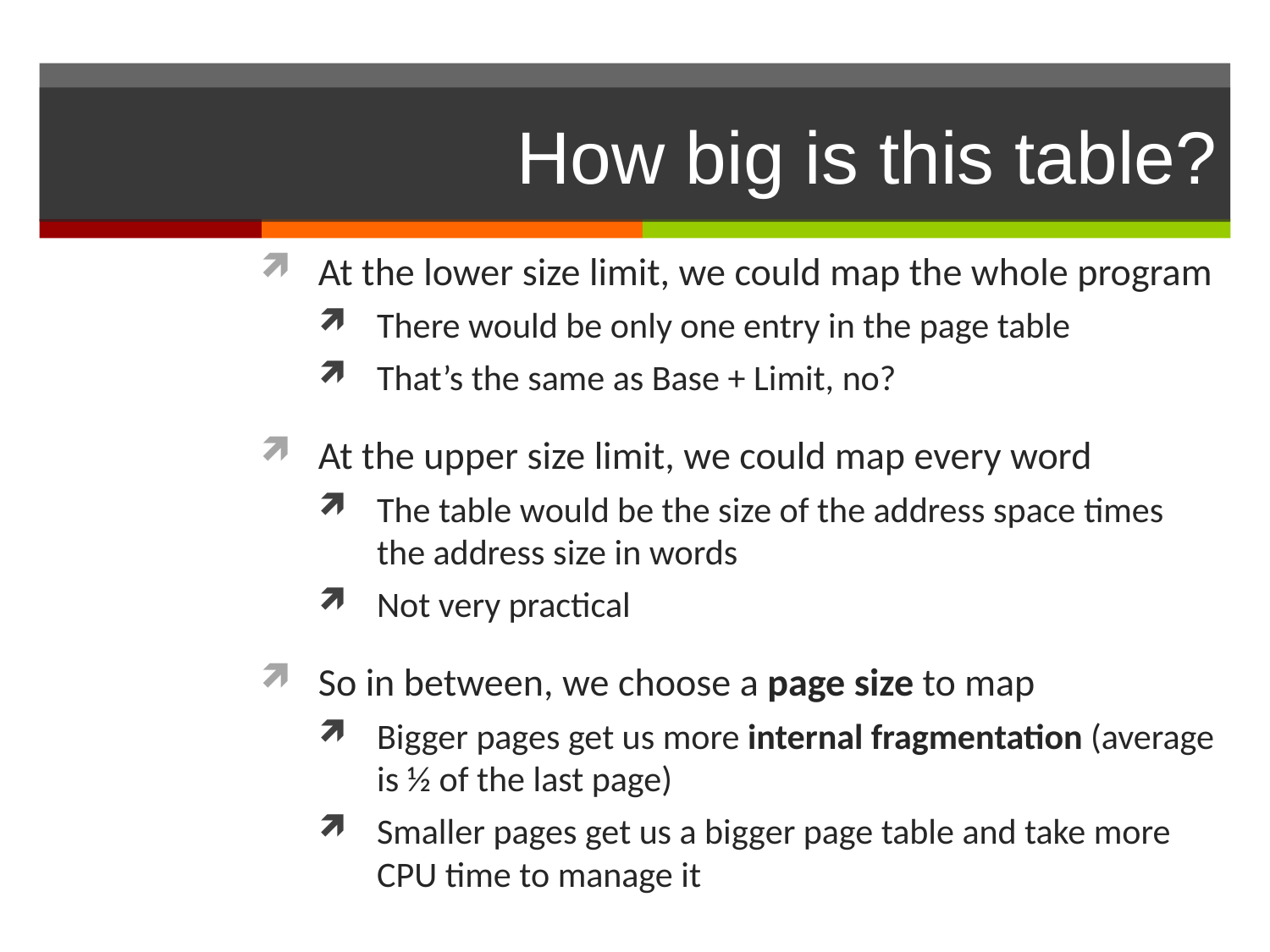

# How big is this table?
At the lower size limit, we could map the whole program
There would be only one entry in the page table
That’s the same as Base + Limit, no?
At the upper size limit, we could map every word
The table would be the size of the address space times the address size in words
Not very practical
So in between, we choose a page size to map
Bigger pages get us more internal fragmentation (average is ½ of the last page)
Smaller pages get us a bigger page table and take more CPU time to manage it